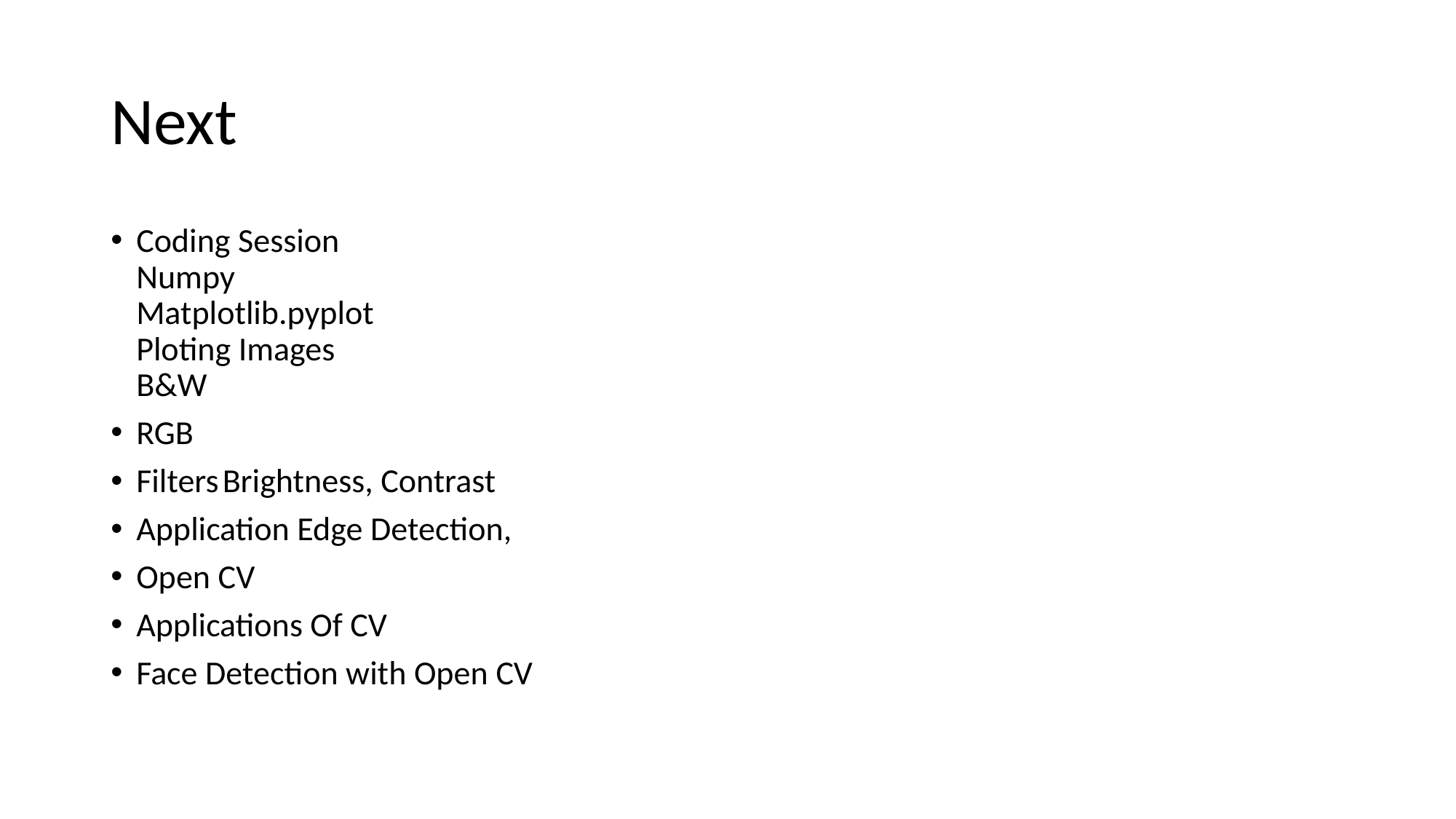

# Next
Coding Session
Numpy
Matplotlib.pyplot
Ploting Images
B&W
RGB
Filters	Brightness, Contrast
Application Edge Detection,
Open CV
Applications Of CV
Face Detection with Open CV